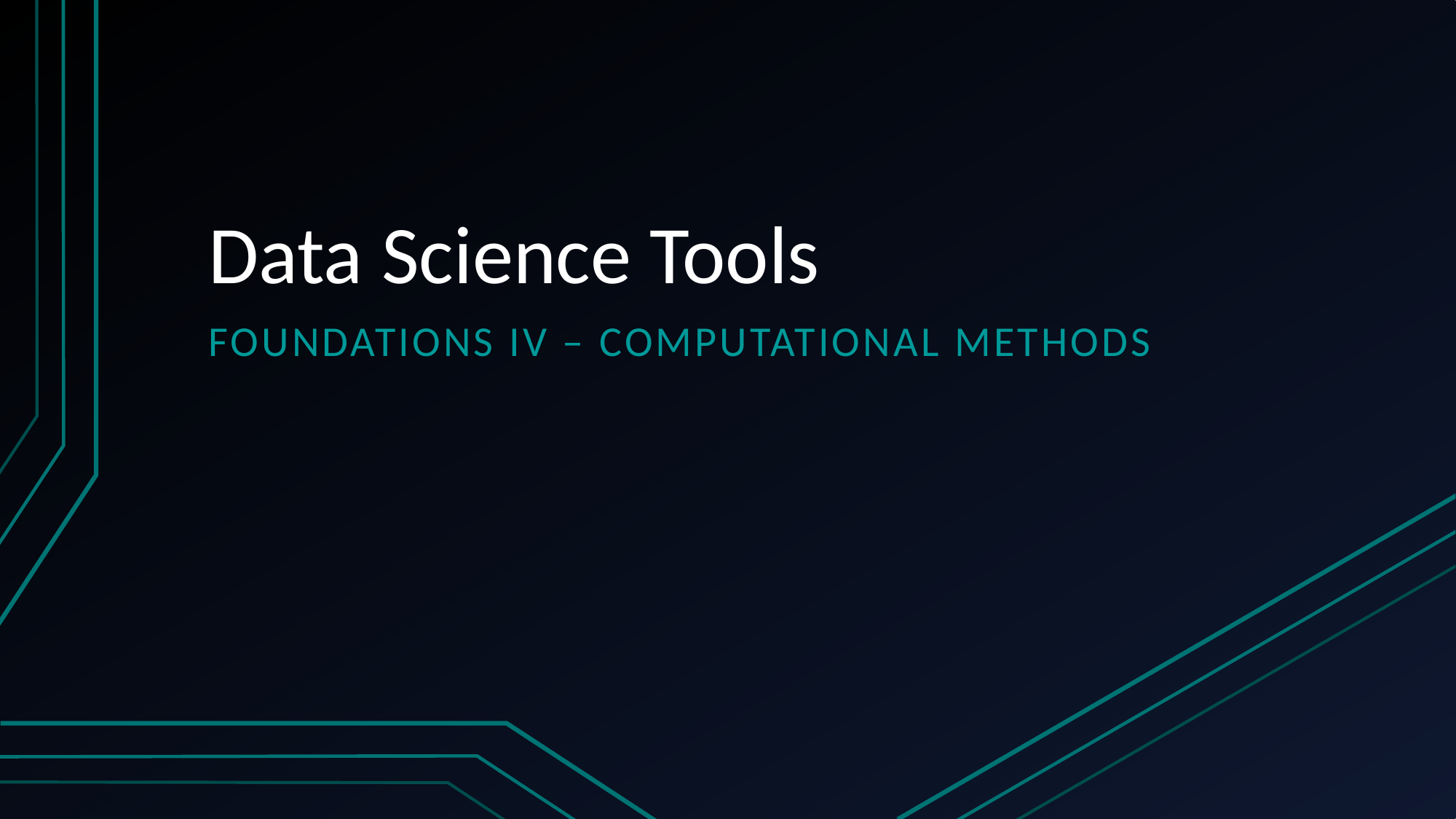

# Data Science Tools
Foundations IV – Computational Methods